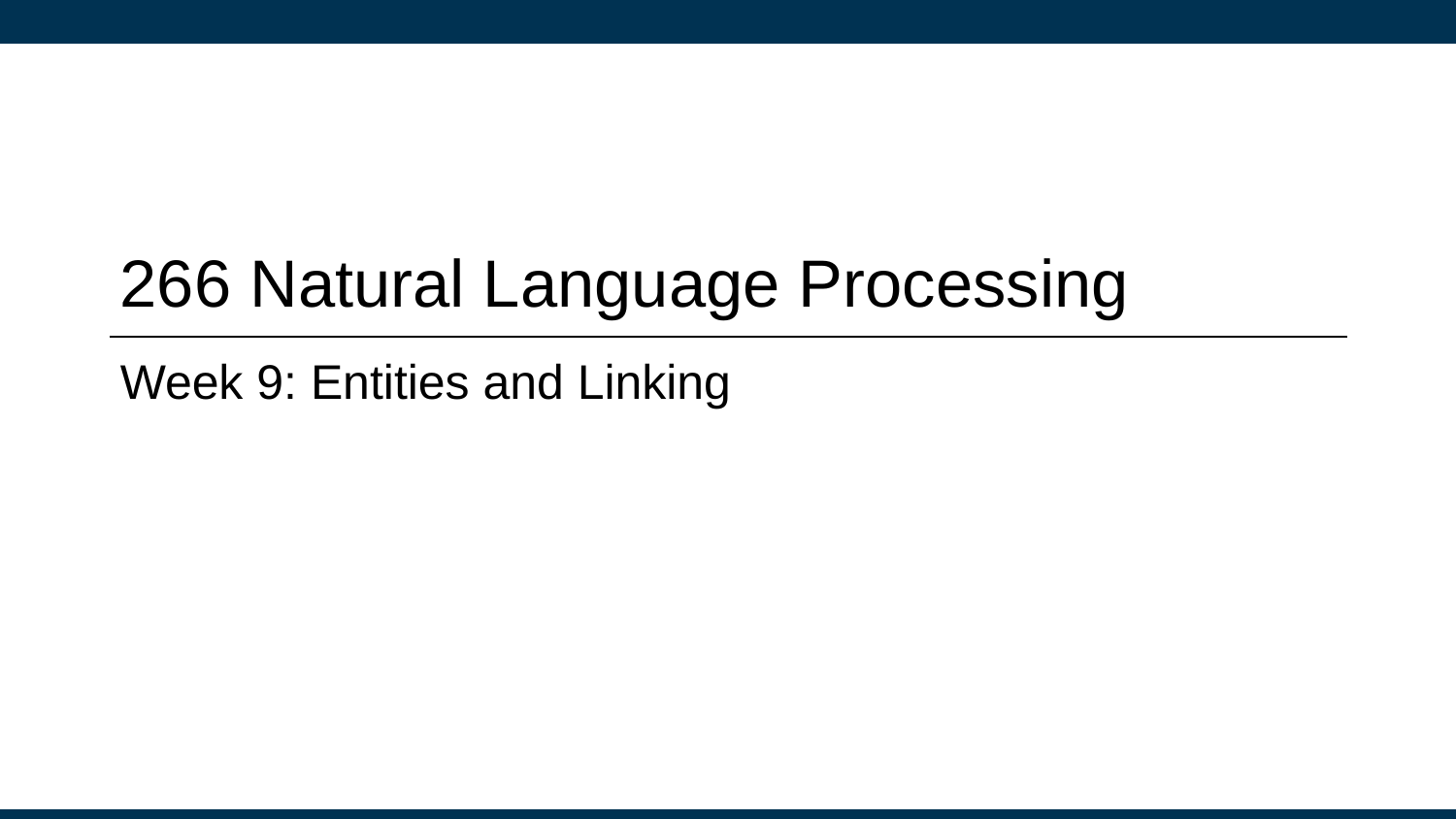

# 266 Natural Language Processing
Week 9: Entities and Linking